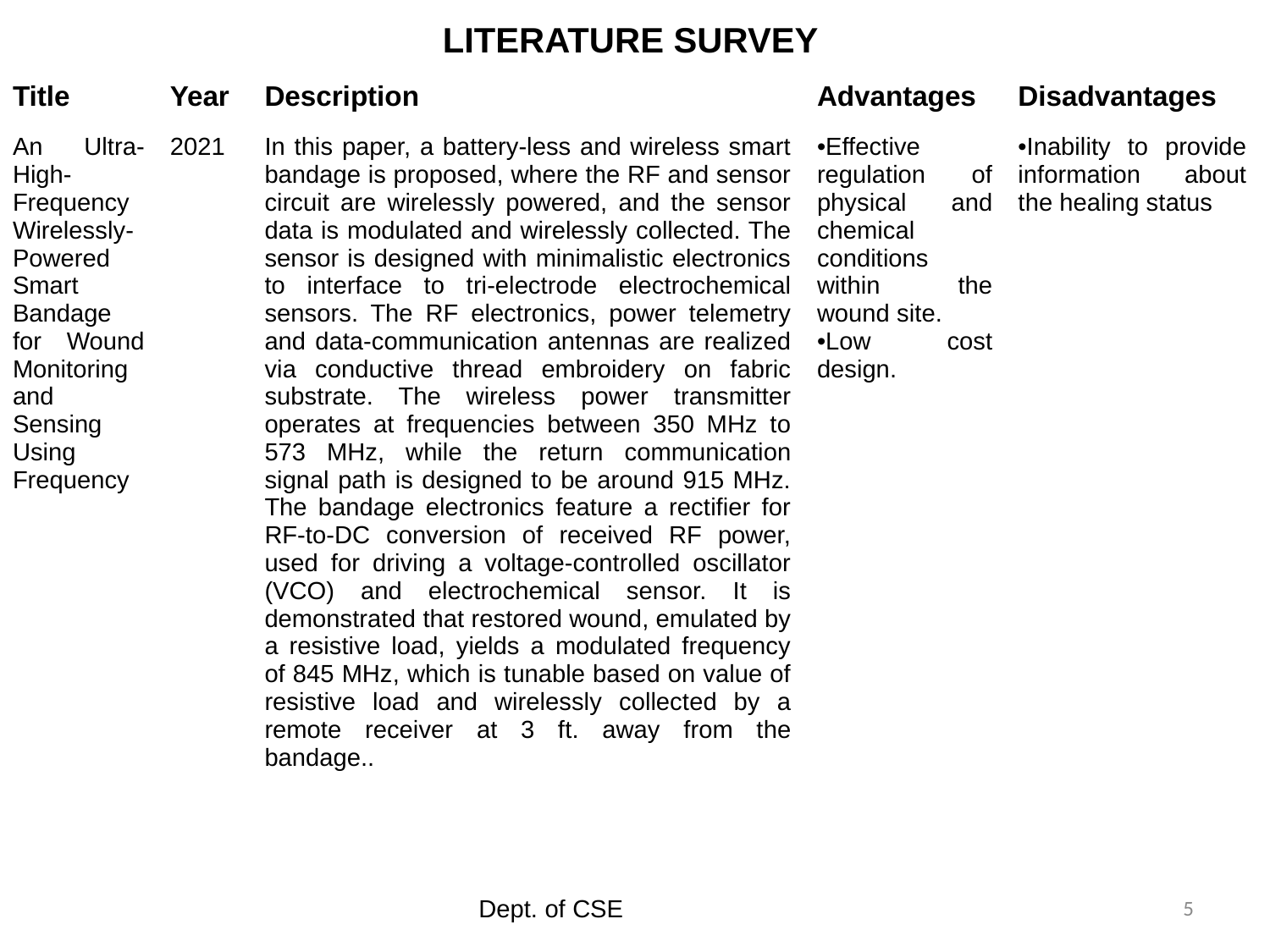

# LITERATURE SURVEY
| Title | Year | Description | Advantages | Disadvantages |
| --- | --- | --- | --- | --- |
| An Ultra-High-Frequency Wirelessly-Powered Smart Bandage for Wound Monitoring and Sensing Using Frequency | 2021 | In this paper, a battery-less and wireless smart bandage is proposed, where the RF and sensor circuit are wirelessly powered, and the sensor data is modulated and wirelessly collected. The sensor is designed with minimalistic electronics to interface to tri-electrode electrochemical sensors. The RF electronics, power telemetry and data-communication antennas are realized via conductive thread embroidery on fabric substrate. The wireless power transmitter operates at frequencies between 350 MHz to 573 MHz, while the return communication signal path is designed to be around 915 MHz. The bandage electronics feature a rectifier for RF-to-DC conversion of received RF power, used for driving a voltage-controlled oscillator (VCO) and electrochemical sensor. It is demonstrated that restored wound, emulated by a resistive load, yields a modulated frequency of 845 MHz, which is tunable based on value of resistive load and wirelessly collected by a remote receiver at 3 ft. away from the bandage.. | •Effective regulation of physical and chemical conditions within the wound site. •Low cost design. | •Inability to provide information about the healing status |
Dept. of CSE
5